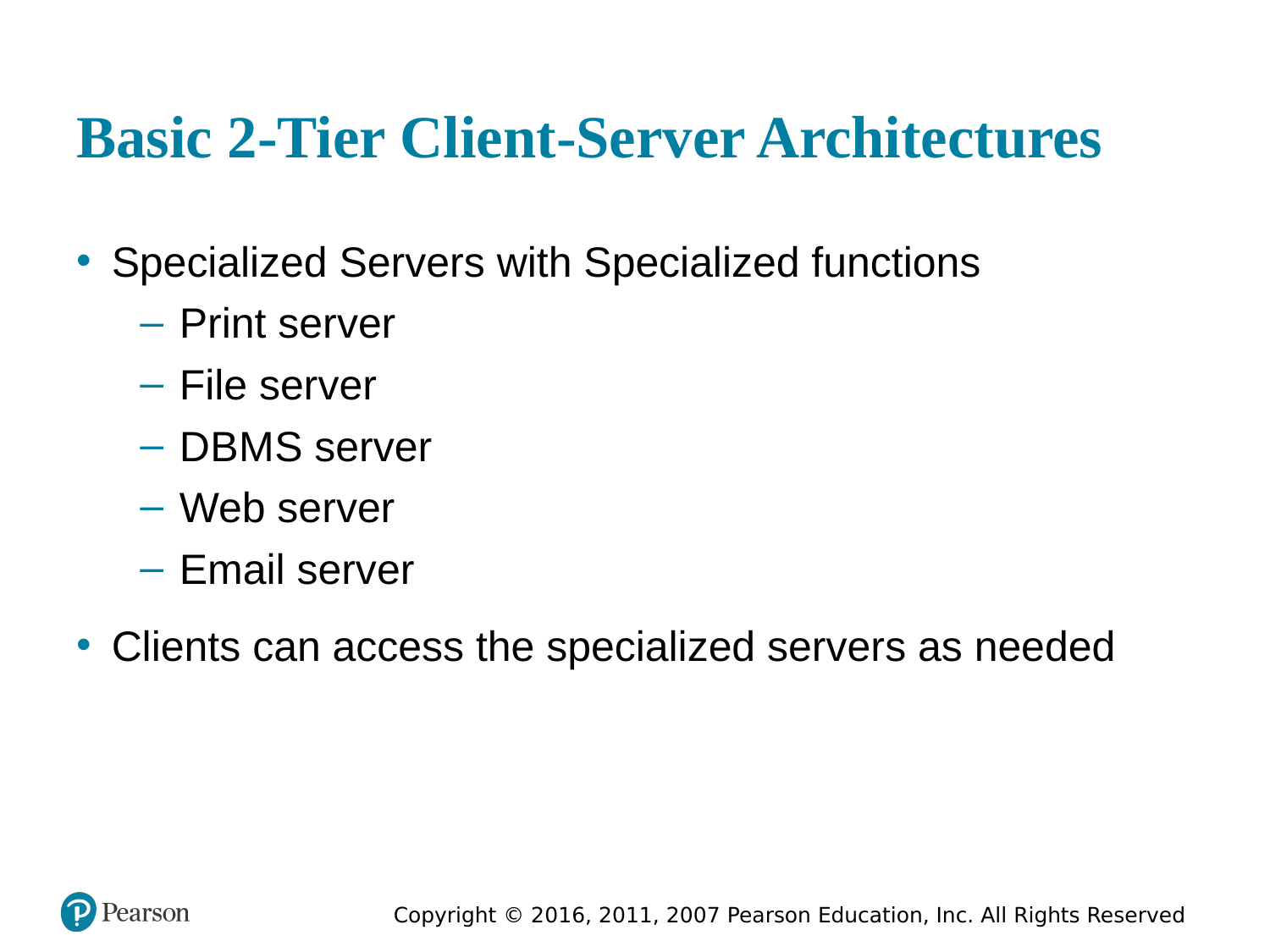

# Basic 2-Tier Client-Server Architectures
Specialized Servers with Specialized functions
Print server
File server
D B M S server
Web server
Email server
Clients can access the specialized servers as needed